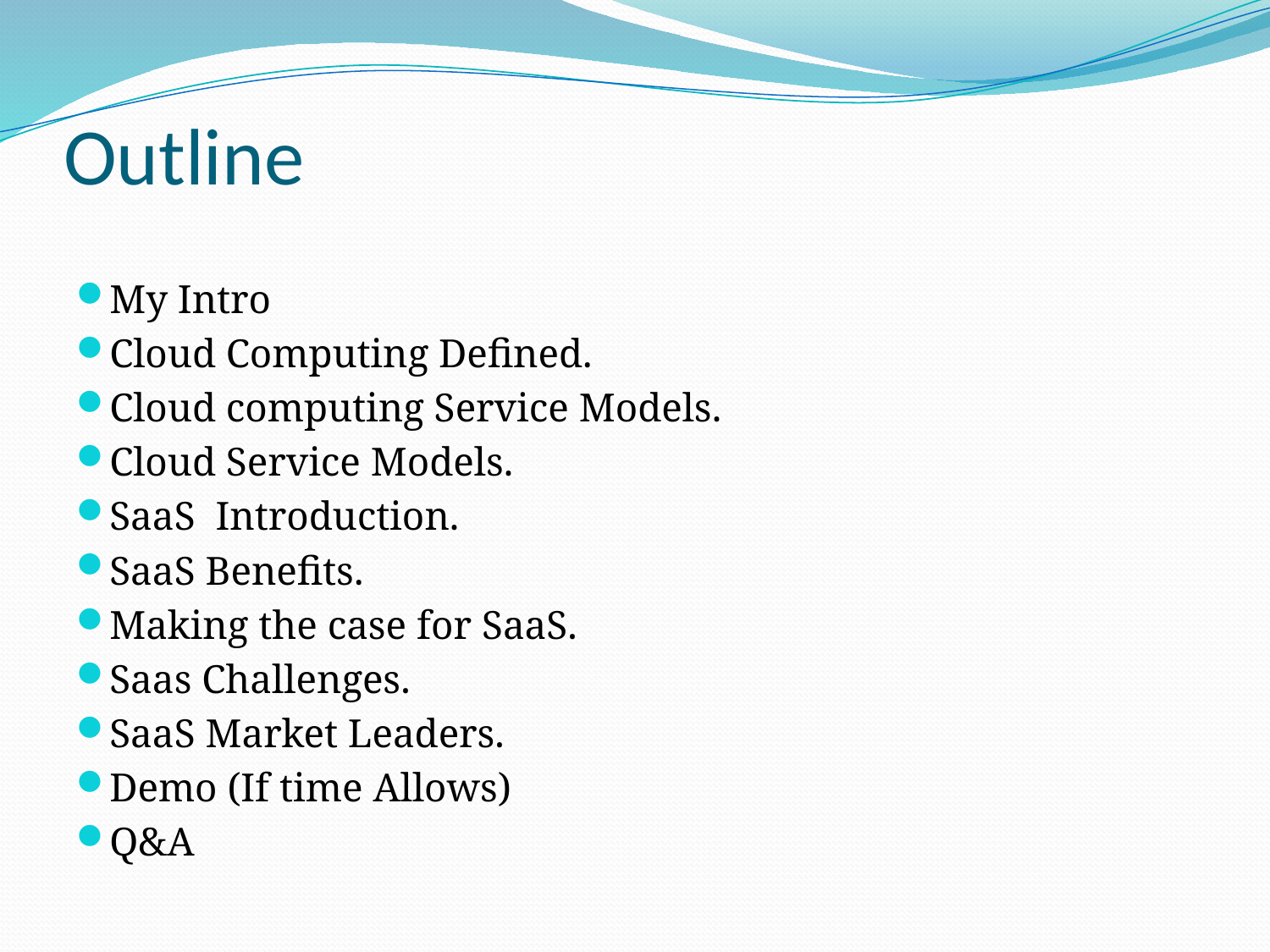

# Outline
My Intro
Cloud Computing Defined.
Cloud computing Service Models.
Cloud Service Models.
SaaS  Introduction.
SaaS Benefits.
Making the case for SaaS.
Saas Challenges.
SaaS Market Leaders.
Demo (If time Allows)
Q&A